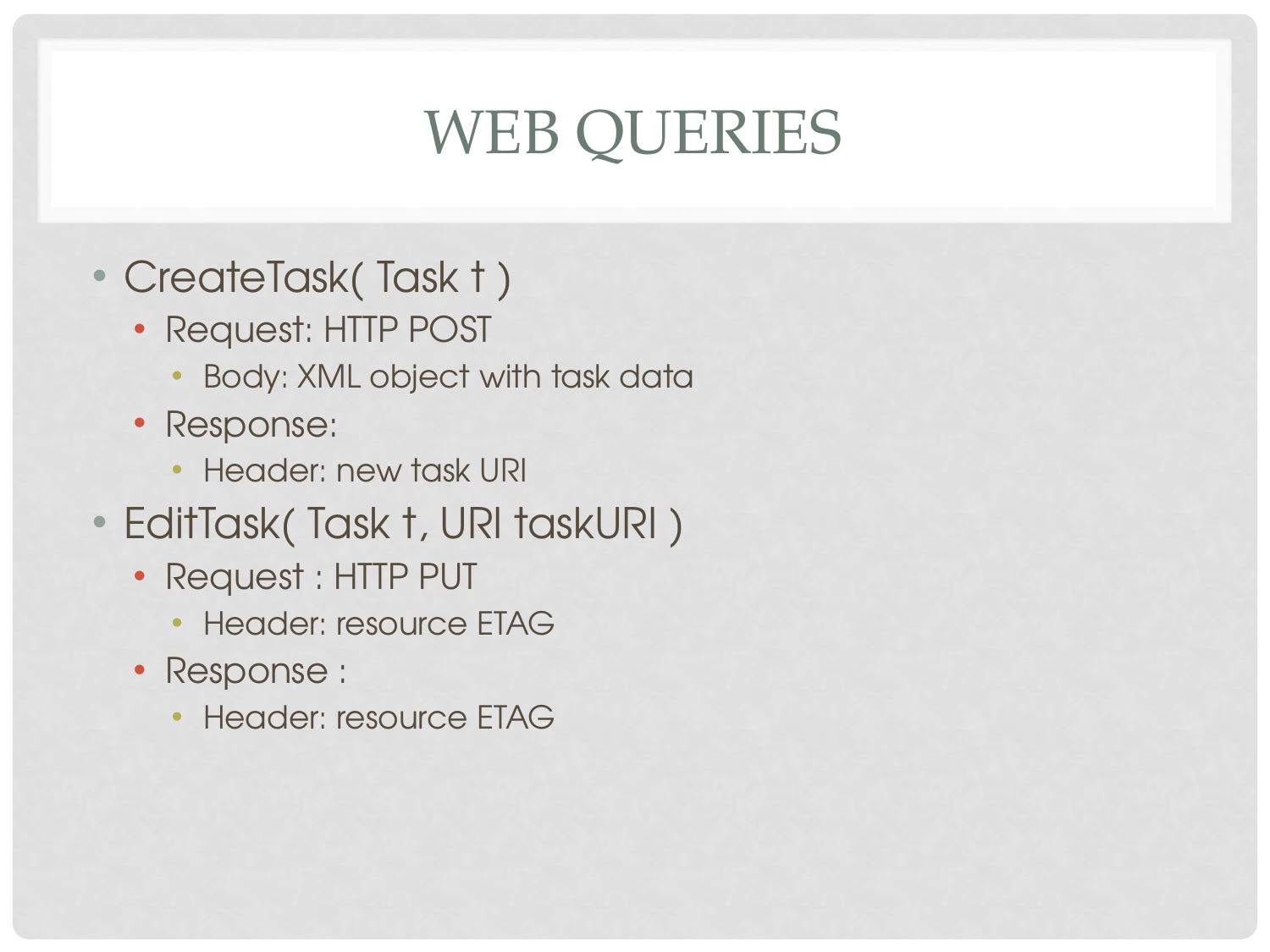

# Web Queries
CreateTask( Task t )
Request: HTTP POST
Body: XML object with task data
Response:
Header: new task URI
EditTask( Task t, URI taskURI )
Request : HTTP PUT
Header: resource ETAG
Response :
Header: resource ETAG